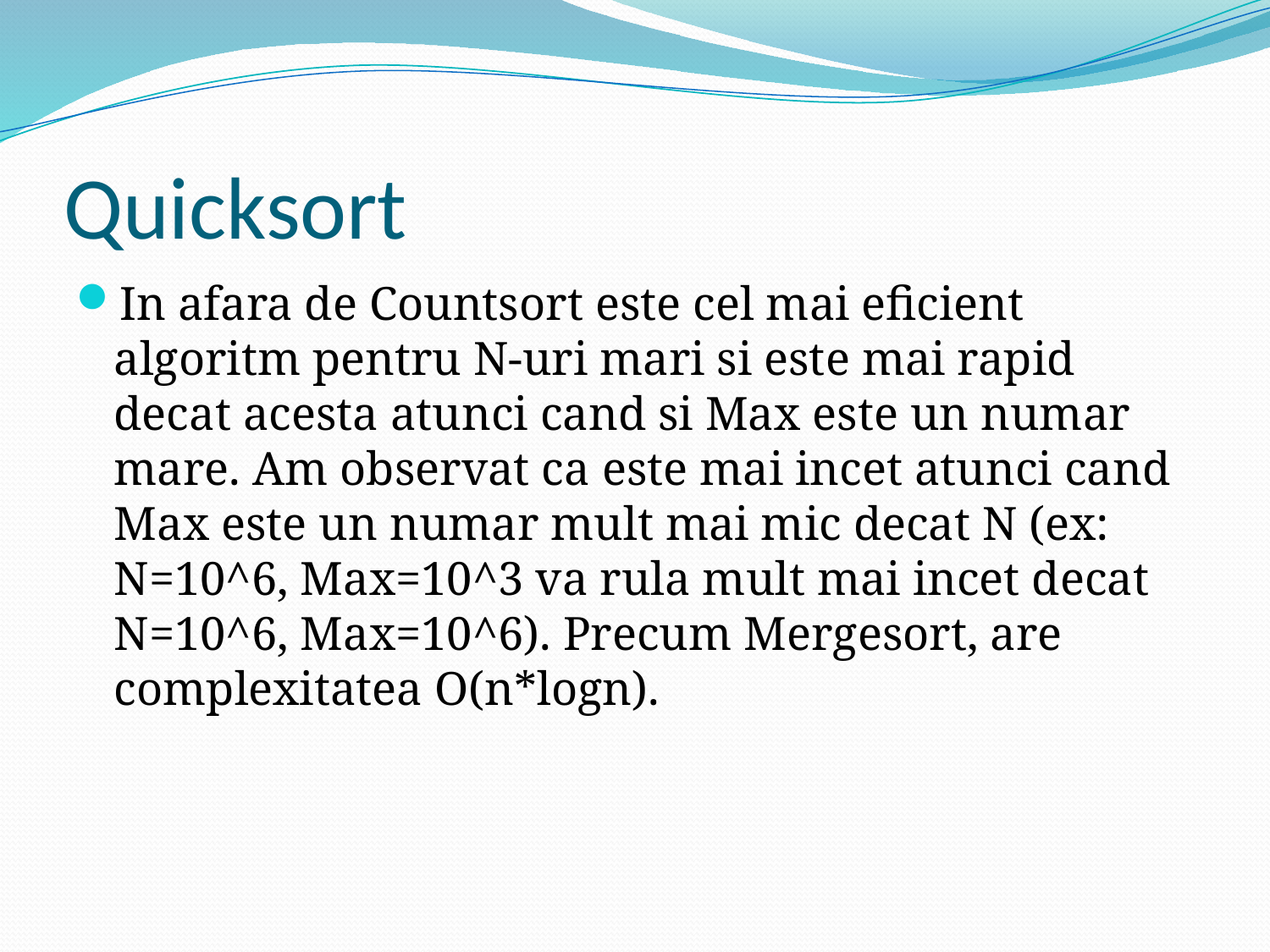

# Quicksort
In afara de Countsort este cel mai eficient algoritm pentru N-uri mari si este mai rapid decat acesta atunci cand si Max este un numar mare. Am observat ca este mai incet atunci cand Max este un numar mult mai mic decat N (ex: N=10^6, Max=10^3 va rula mult mai incet decat N=10^6, Max=10^6). Precum Mergesort, are complexitatea O(n*logn).